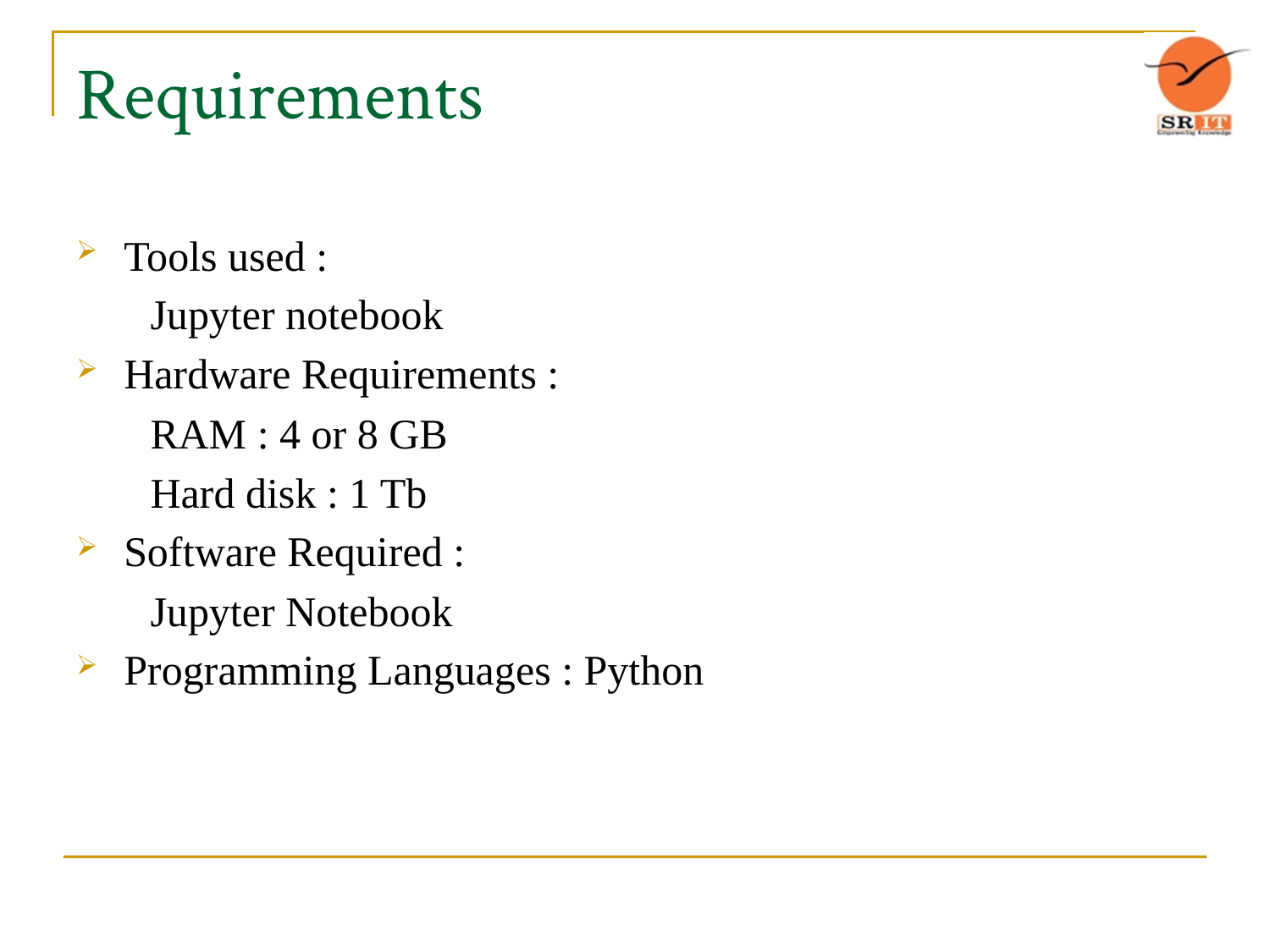

# Requirements
Tools used :
       Jupyter notebook
Hardware Requirements :
       RAM : 4 or 8 GB
       Hard disk : 1 Tb
Software Required :
       Jupyter Notebook
Programming Languages : Python